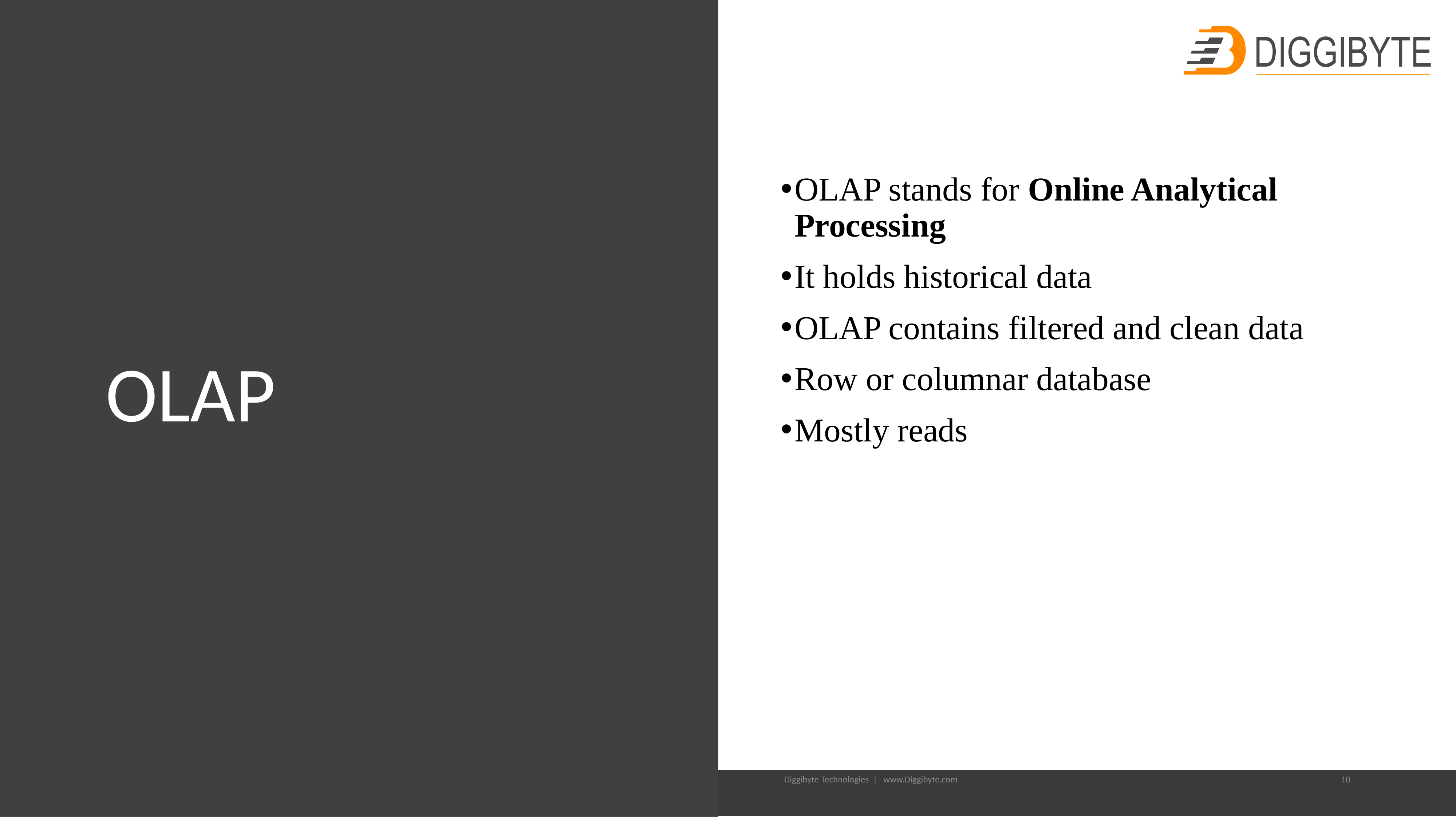

# OLAP
OLAP stands for Online Analytical Processing
It holds historical data
OLAP contains filtered and clean data
Row or columnar database
Mostly reads

Diggibyte Technologies  |   www.Diggibyte.com
10